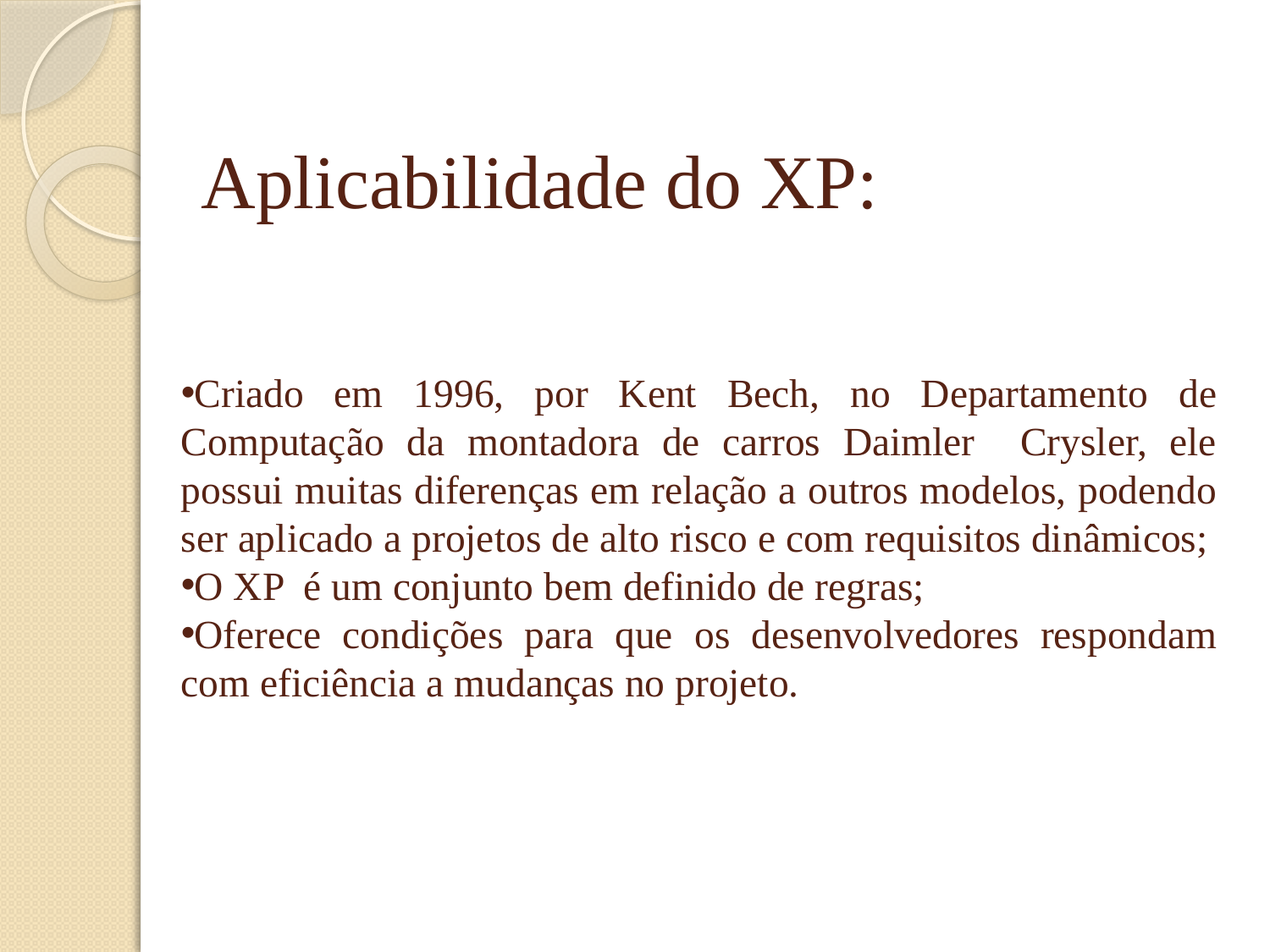

# Aplicabilidade do XP:
Criado em 1996, por Kent Bech, no Departamento de Computação da montadora de carros Daimler  Crysler, ele possui muitas diferenças em relação a outros modelos, podendo ser aplicado a projetos de alto risco e com requisitos dinâmicos;
O XP  é um conjunto bem definido de regras;
Oferece condições para que os desenvolvedores respondam com eficiência a mudanças no projeto.